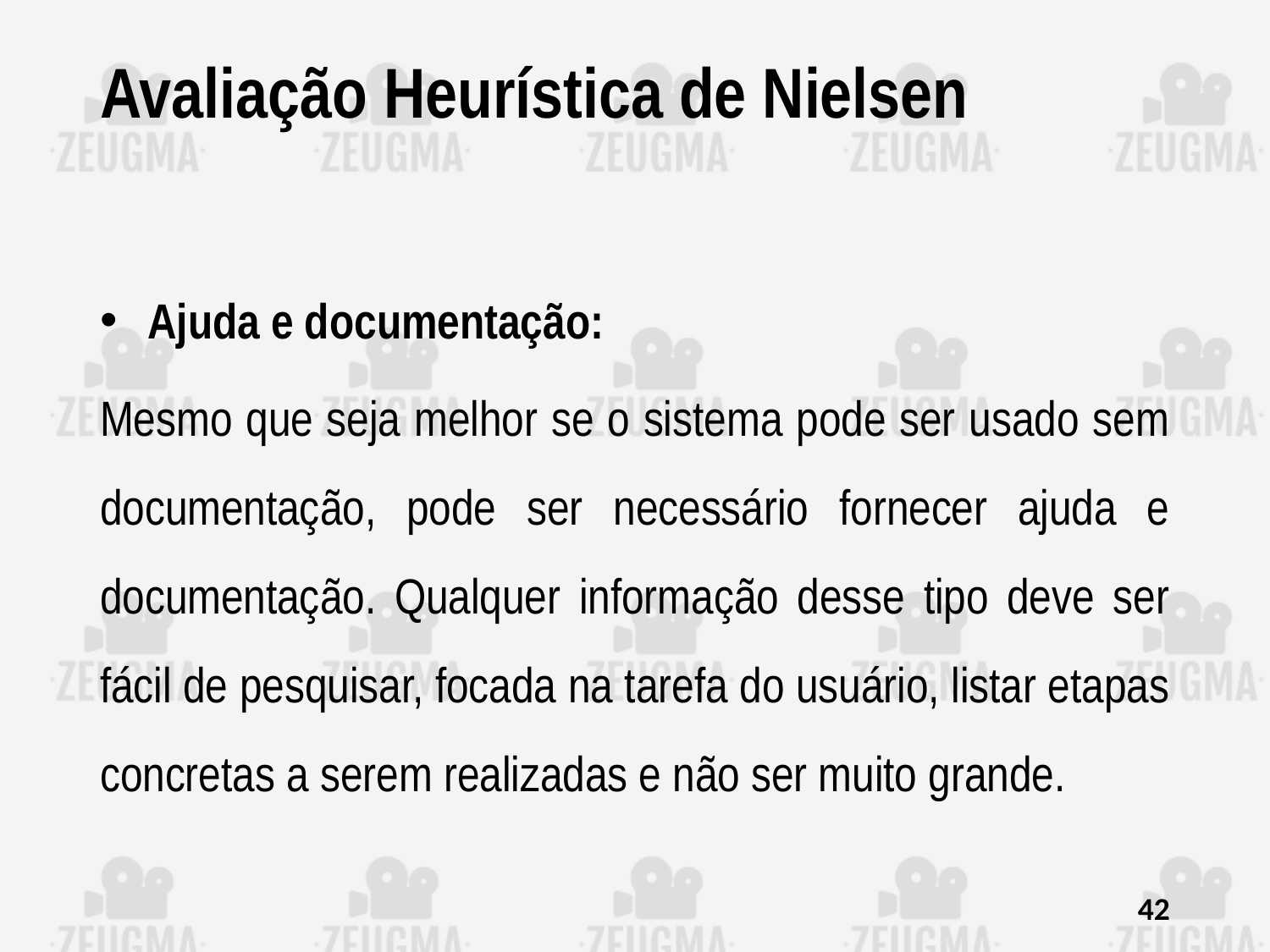

# Avaliação Heurística de Nielsen
Ajuda e documentação:
Mesmo que seja melhor se o sistema pode ser usado sem documentação, pode ser necessário fornecer ajuda e documentação. Qualquer informação desse tipo deve ser fácil de pesquisar, focada na tarefa do usuário, listar etapas concretas a serem realizadas e não ser muito grande.

42